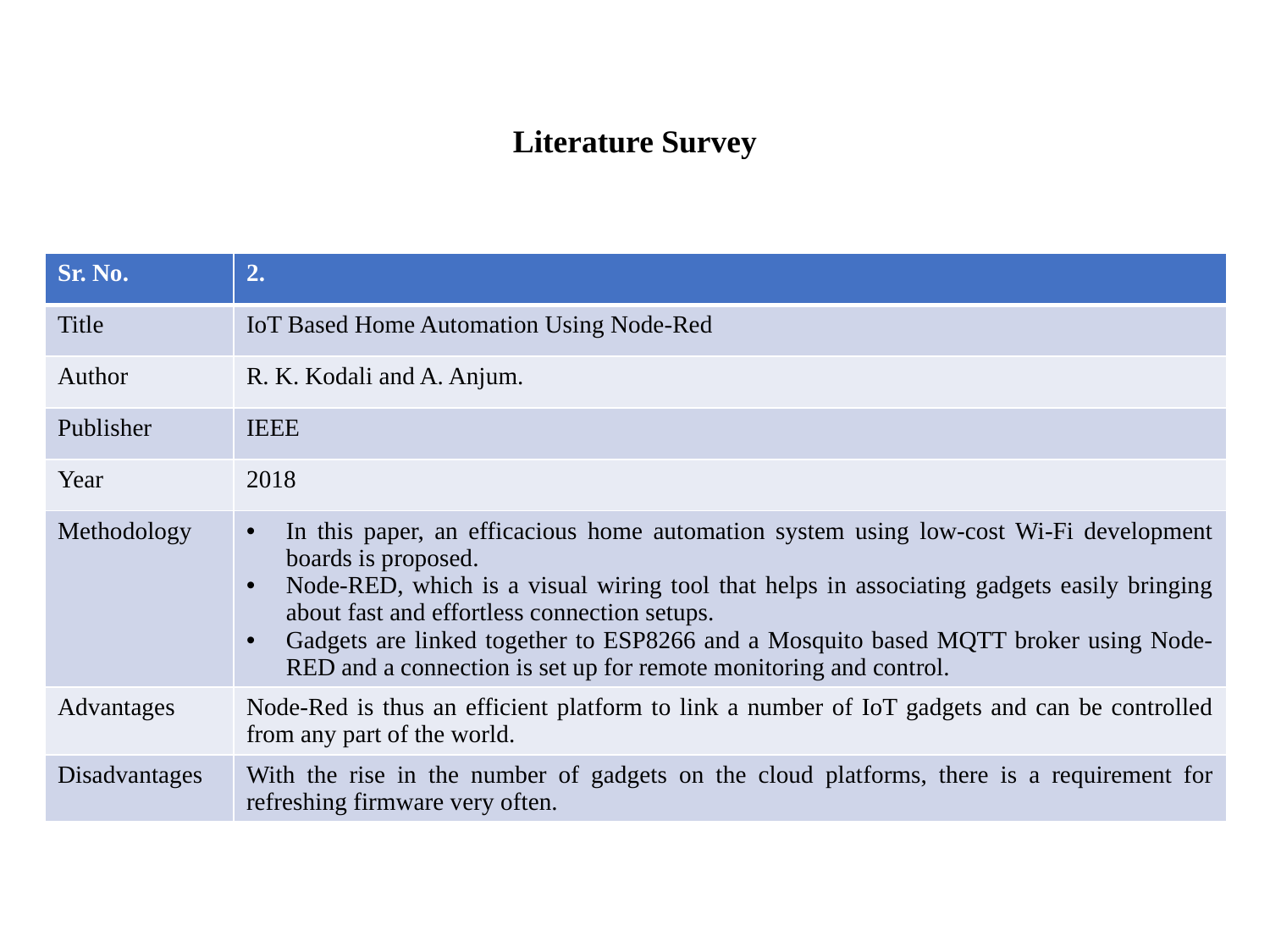

# Literature Survey
| Sr. No. | 2. |
| --- | --- |
| Title | IoT Based Home Automation Using Node-Red |
| Author | R. K. Kodali and A. Anjum. |
| Publisher | IEEE |
| Year | 2018 |
| Methodology | In this paper, an efficacious home automation system using low-cost Wi-Fi development boards is proposed. Node-RED, which is a visual wiring tool that helps in associating gadgets easily bringing about fast and effortless connection setups. Gadgets are linked together to ESP8266 and a Mosquito based MQTT broker using Node-RED and a connection is set up for remote monitoring and control. |
| Advantages | Node-Red is thus an efficient platform to link a number of IoT gadgets and can be controlled from any part of the world. |
| Disadvantages | With the rise in the number of gadgets on the cloud platforms, there is a requirement for refreshing firmware very often. |